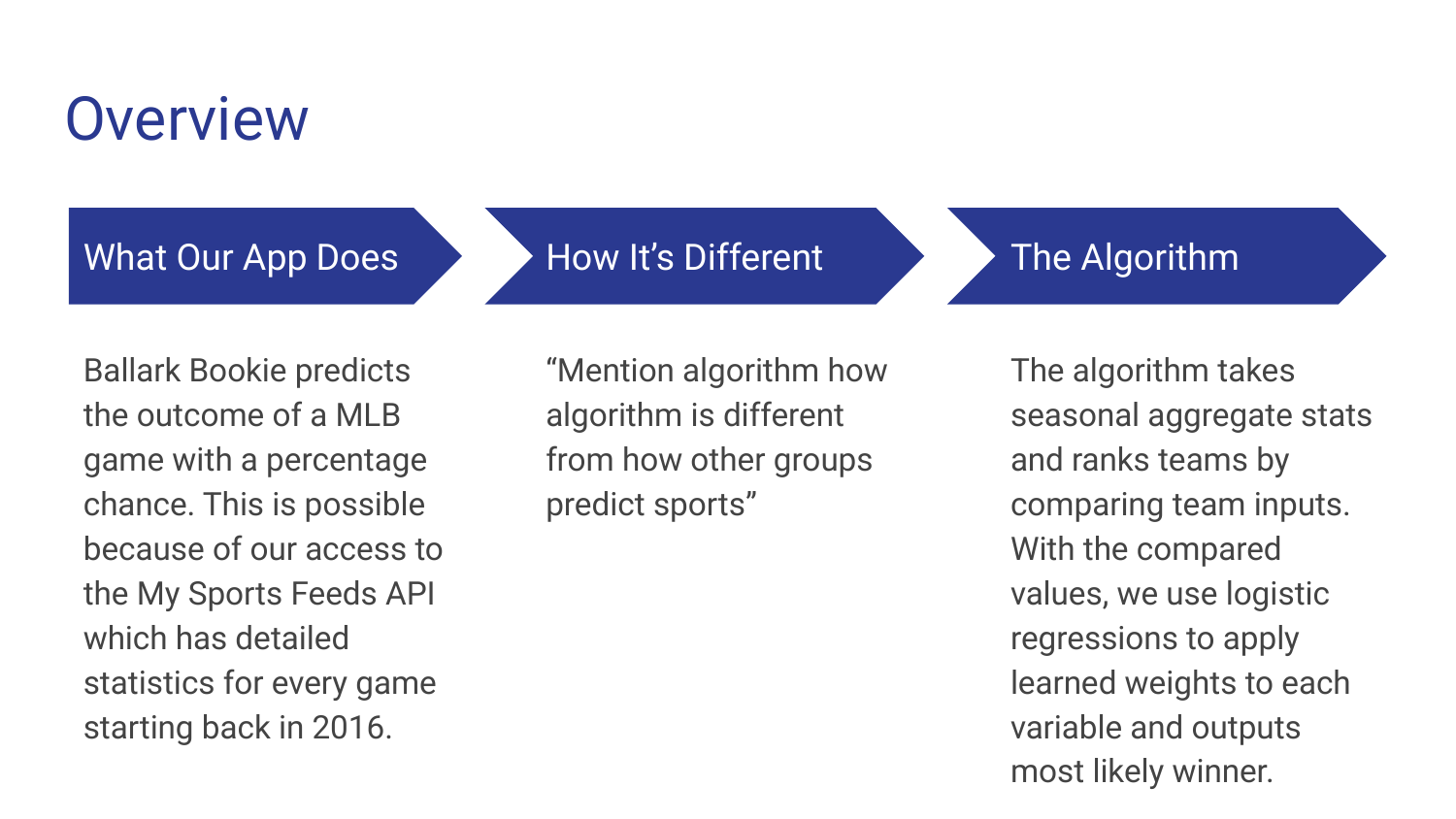

# Overview

What Our App Does
How It’s Different
The Algorithm
Ballark Bookie predicts the outcome of a MLB game with a percentage chance. This is possible because of our access to the My Sports Feeds API which has detailed statistics for every game starting back in 2016.
“Mention algorithm how algorithm is different from how other groups predict sports”
The algorithm takes seasonal aggregate stats and ranks teams by comparing team inputs. With the compared values, we use logistic regressions to apply learned weights to each variable and outputs most likely winner.